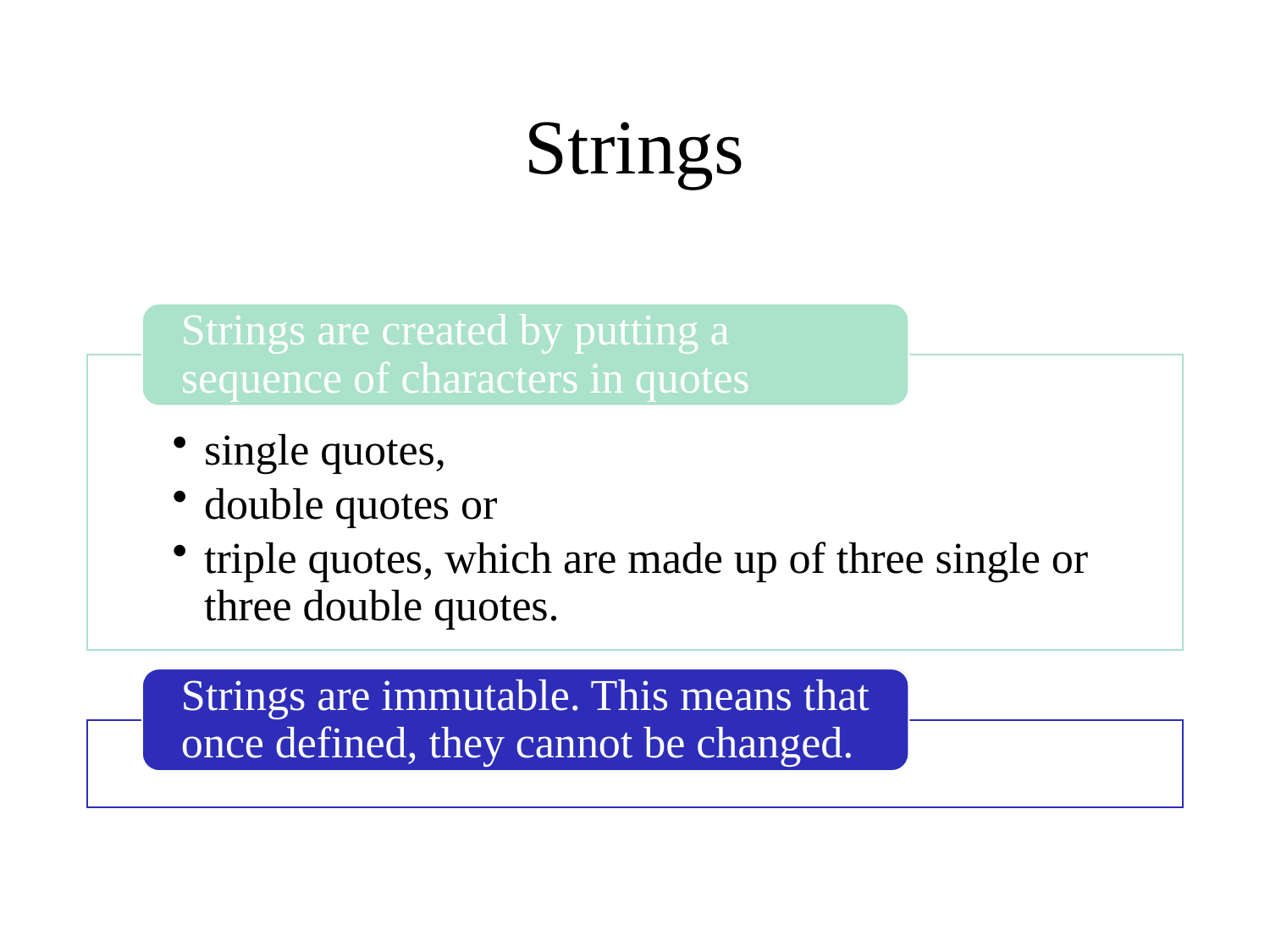

# Strings
single quotes,
double quotes or
triple quotes, which are made up of three single or three double quotes.
Strings are created by putting a sequence of characters in quotes
Strings are immutable. This means that once defined, they cannot be changed.